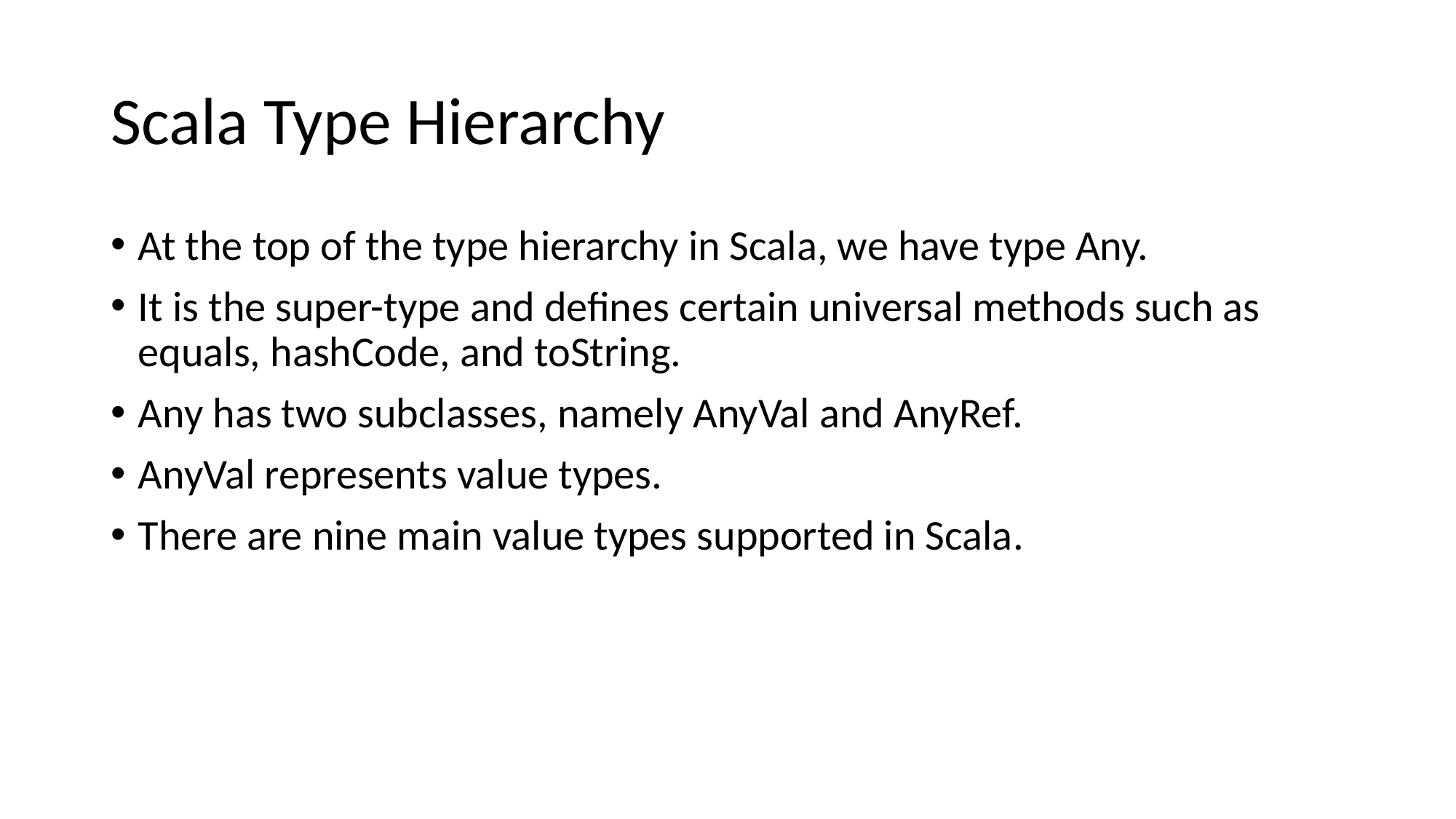

# Scala Type Hierarchy
At the top of the type hierarchy in Scala, we have type Any.
It is the super-type and defines certain universal methods such as equals, hashCode, and toString.
Any has two subclasses, namely AnyVal and AnyRef.
AnyVal represents value types.
There are nine main value types supported in Scala.